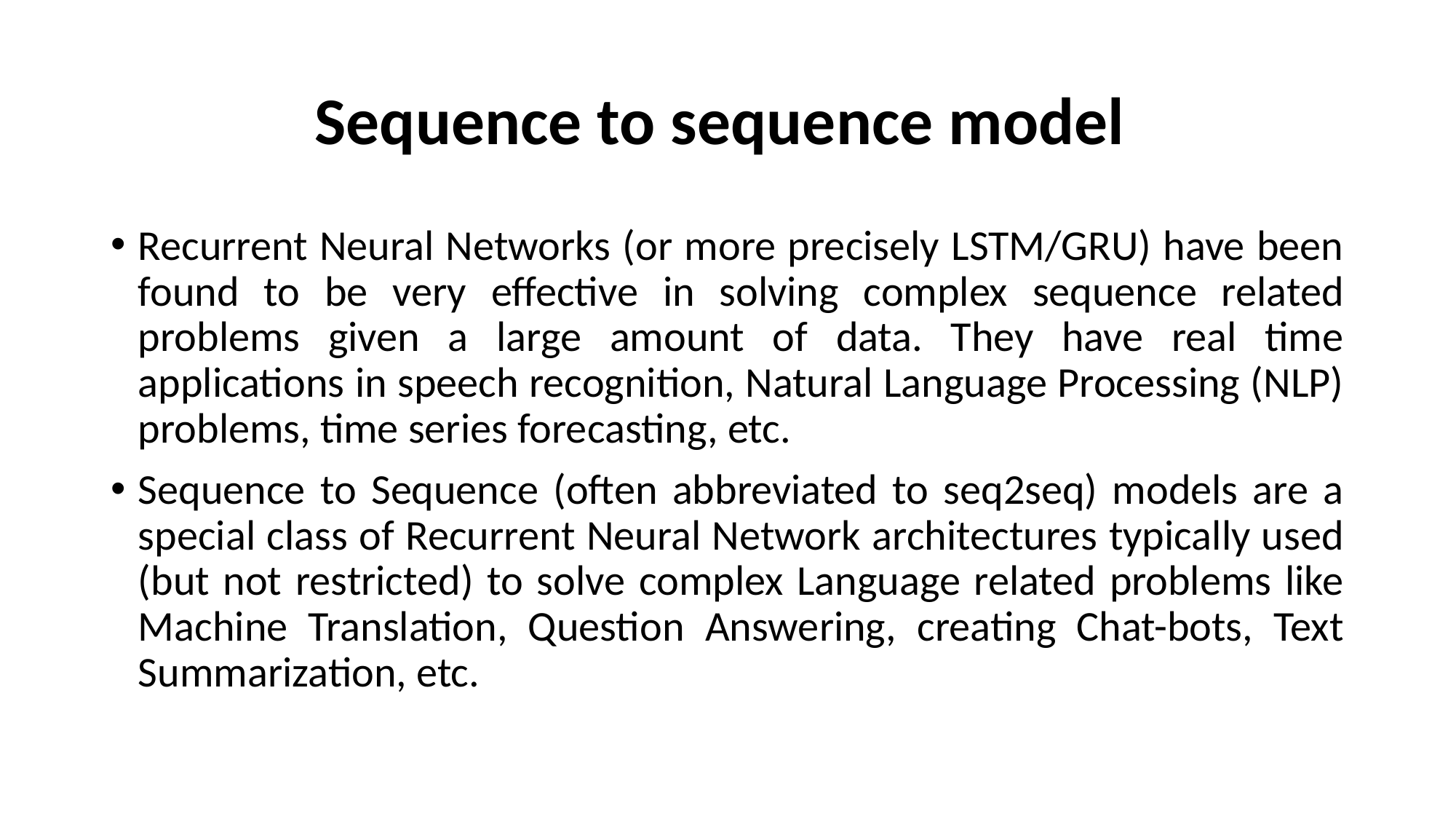

# Sequence to sequence model
Recurrent Neural Networks (or more precisely LSTM/GRU) have been found to be very effective in solving complex sequence related problems given a large amount of data. They have real time applications in speech recognition, Natural Language Processing (NLP) problems, time series forecasting, etc.
Sequence to Sequence (often abbreviated to seq2seq) models are a special class of Recurrent Neural Network architectures typically used (but not restricted) to solve complex Language related problems like Machine Translation, Question Answering, creating Chat-bots, Text Summarization, etc.